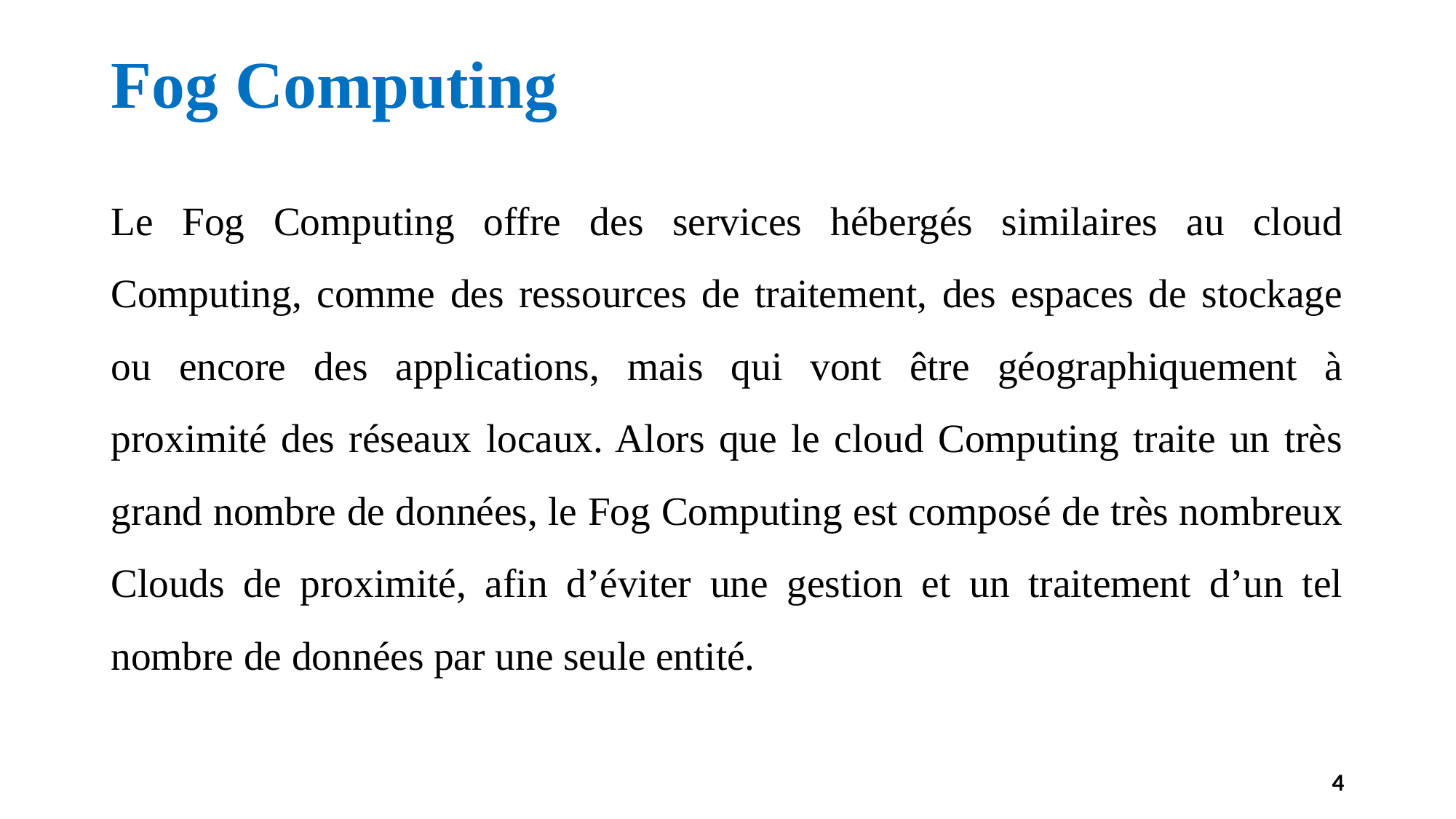

# Fog Computing
Le Fog Computing offre des services hébergés similaires au cloud Computing, comme des ressources de traitement, des espaces de stockage ou encore des applications, mais qui vont être géographiquement à proximité des réseaux locaux. Alors que le cloud Computing traite un très grand nombre de données, le Fog Computing est composé de très nombreux Clouds de proximité, afin d’éviter une gestion et un traitement d’un tel nombre de données par une seule entité.
4